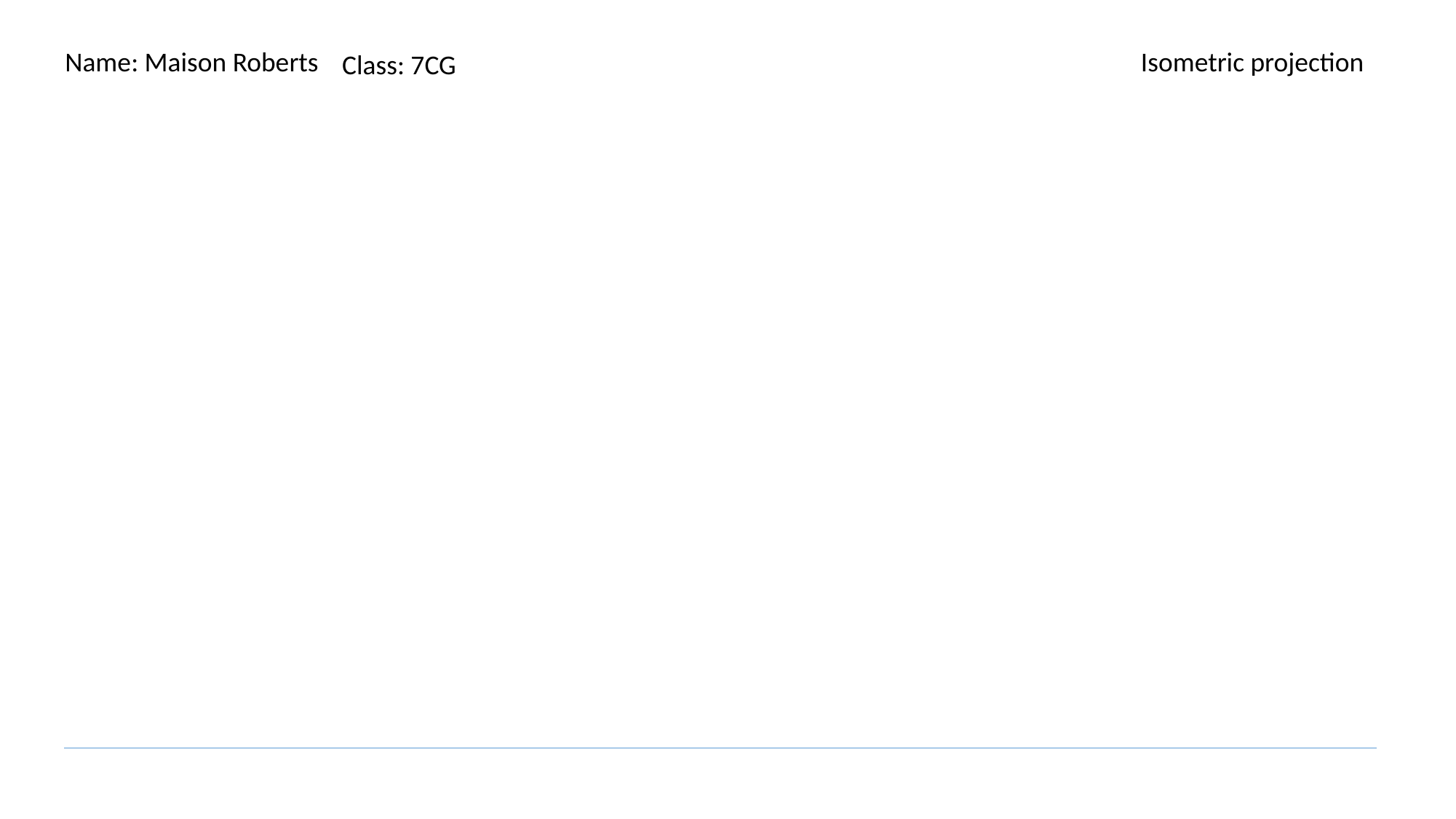

Name: Maison Roberts
Isometric projection
Class: 7CG